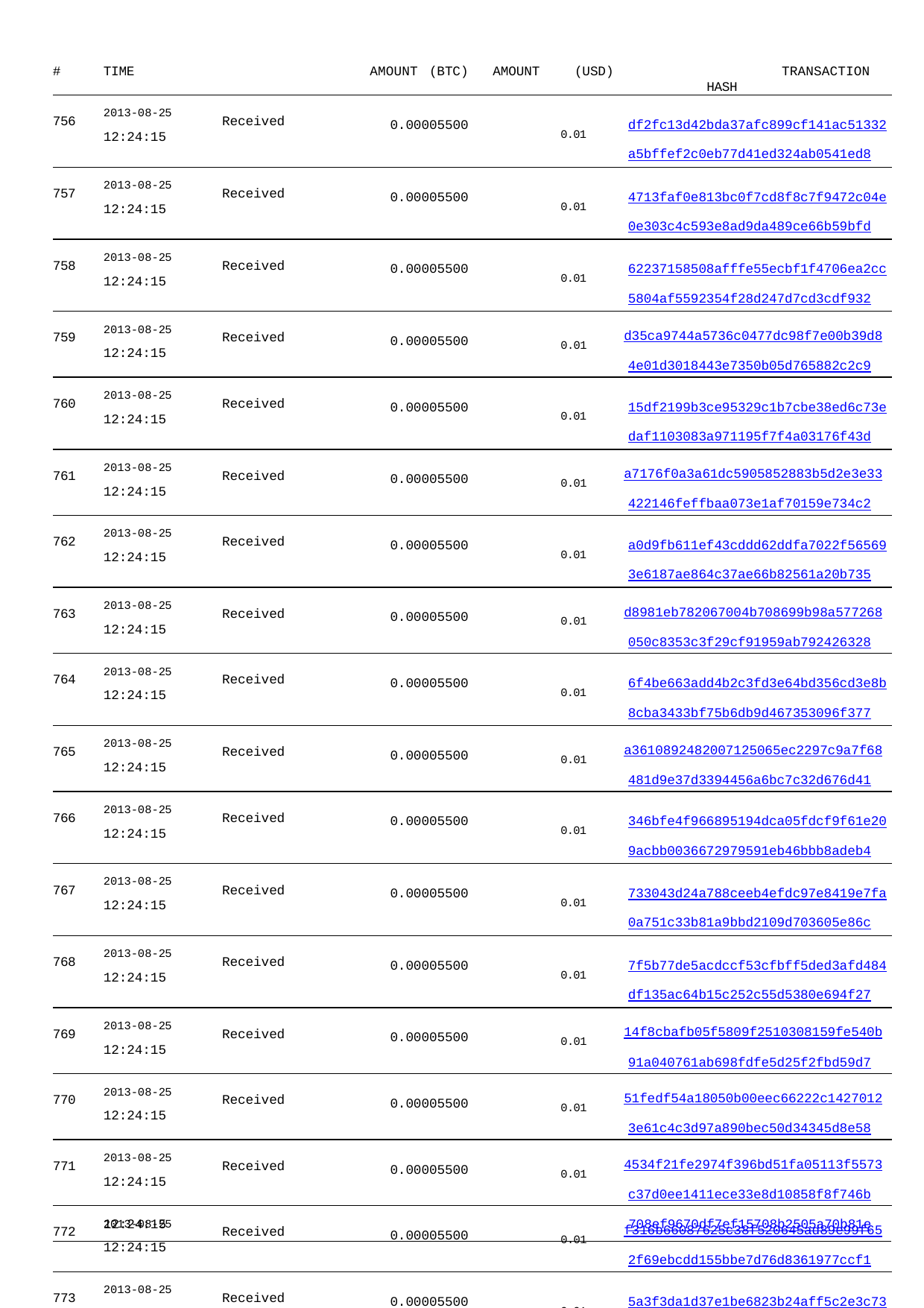

| # TIME | AMOUNT (BTC) | AMOUNT | (USD) TRANSACTION HASH |
| --- | --- | --- | --- |
| 756 2013-08-25 Received 12:24:15 | 0.00005500 |  | 0.01 df2fc13d42bda37afc899cf141ac51332 a5bffef2c0eb77d41ed324ab0541ed8 |
| 757 2013-08-25 Received 12:24:15 | 0.00005500 |  | 0.01 4713faf0e813bc0f7cd8f8c7f9472c04e 0e303c4c593e8ad9da489ce66b59bfd |
| 758 2013-08-25 Received 12:24:15 | 0.00005500 |  | 0.01 62237158508afffe55ecbf1f4706ea2cc 5804af5592354f28d247d7cd3cdf932 |
| 759 2013-08-25 Received 12:24:15 | 0.00005500 |  | 0.01 d35ca9744a5736c0477dc98f7e00b39d8 4e01d3018443e7350b05d765882c2c9 |
| 760 2013-08-25 Received 12:24:15 | 0.00005500 |  | 0.01 15df2199b3ce95329c1b7cbe38ed6c73e daf1103083a971195f7f4a03176f43d |
| 761 2013-08-25 Received 12:24:15 | 0.00005500 |  | 0.01 a7176f0a3a61dc5905852883b5d2e3e33 422146feffbaa073e1af70159e734c2 |
| 762 2013-08-25 Received 12:24:15 | 0.00005500 |  | 0.01 a0d9fb611ef43cddd62ddfa7022f56569 3e6187ae864c37ae66b82561a20b735 |
| 763 2013-08-25 Received 12:24:15 | 0.00005500 |  | 0.01 d8981eb782067004b708699b98a577268 050c8353c3f29cf91959ab792426328 |
| 764 2013-08-25 Received 12:24:15 | 0.00005500 |  | 0.01 6f4be663add4b2c3fd3e64bd356cd3e8b 8cba3433bf75b6db9d467353096f377 |
| 765 2013-08-25 Received 12:24:15 | 0.00005500 |  | 0.01 a3610892482007125065ec2297c9a7f68 481d9e37d3394456a6bc7c32d676d41 |
| 766 2013-08-25 Received 12:24:15 | 0.00005500 |  | 0.01 346bfe4f966895194dca05fdcf9f61e20 9acbb0036672979591eb46bbb8adeb4 |
| 767 2013-08-25 Received 12:24:15 | 0.00005500 |  | 0.01 733043d24a788ceeb4efdc97e8419e7fa 0a751c33b81a9bbd2109d703605e86c |
| 768 2013-08-25 Received 12:24:15 | 0.00005500 |  | 0.01 7f5b77de5acdccf53cfbff5ded3afd484 df135ac64b15c252c55d5380e694f27 |
| 769 2013-08-25 Received 12:24:15 | 0.00005500 |  | 0.01 14f8cbafb05f5809f2510308159fe540b 91a040761ab698fdfe5d25f2fbd59d7 |
| 770 2013-08-25 Received 12:24:15 | 0.00005500 |  | 0.01 51fedf54a18050b00eec66222c1427012 3e61c4c3d97a890bec50d34345d8e58 |
| 771 2013-08-25 Received 12:24:15 | 0.00005500 |  | 0.01 4534f21fe2974f396bd51fa05113f5573 c37d0ee1411ece33e8d10858f8f746b |
| 772 2013-08-25 Received 12:24:15 | 0.00005500 |  | 0.01 f316b66087625c38f520645ad89e99f65 2f69ebcdd155bbe7d76d8361977ccf1 |
| 773 2013-08-25 Received 12:24:15 | 0.00005500 |  | 0.01 5a3f3da1d37e1be6823b24aff5c2e3c73 9b1c8caa639659646a76d8dde2231b8 |
| 774 2013-08-25 Received | 0.00005500 |  | 0.01 f4d4a34830bf895fc8e928148525c7731 |
12:24:15
708ef9670df7ef15708b2505a70b81e